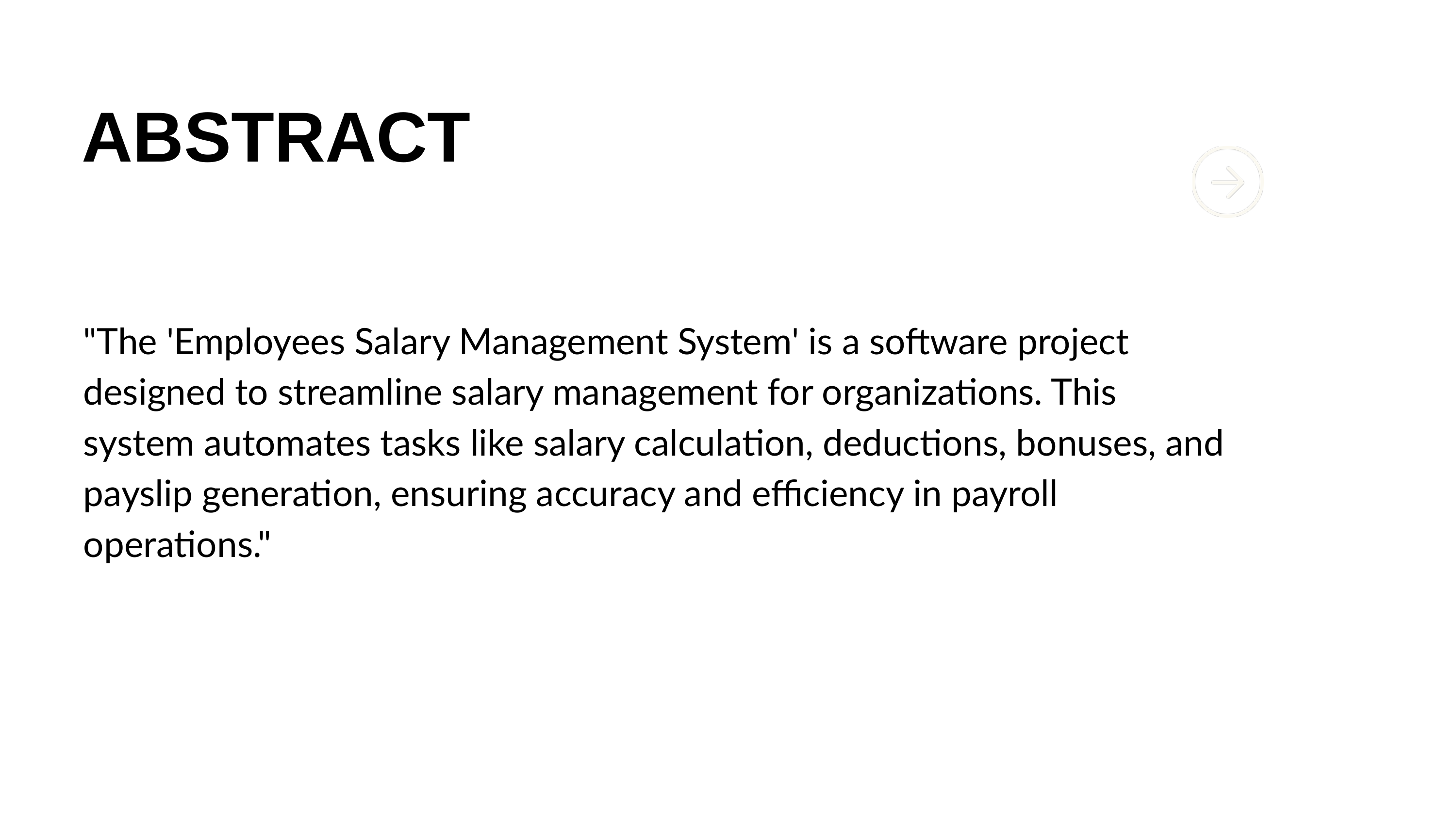

ABSTRACT

"The 'Employees Salary Management System' is a software project designed to streamline salary management for organizations. This system automates tasks like salary calculation, deductions, bonuses, and payslip generation, ensuring accuracy and efficiency in payroll operations."